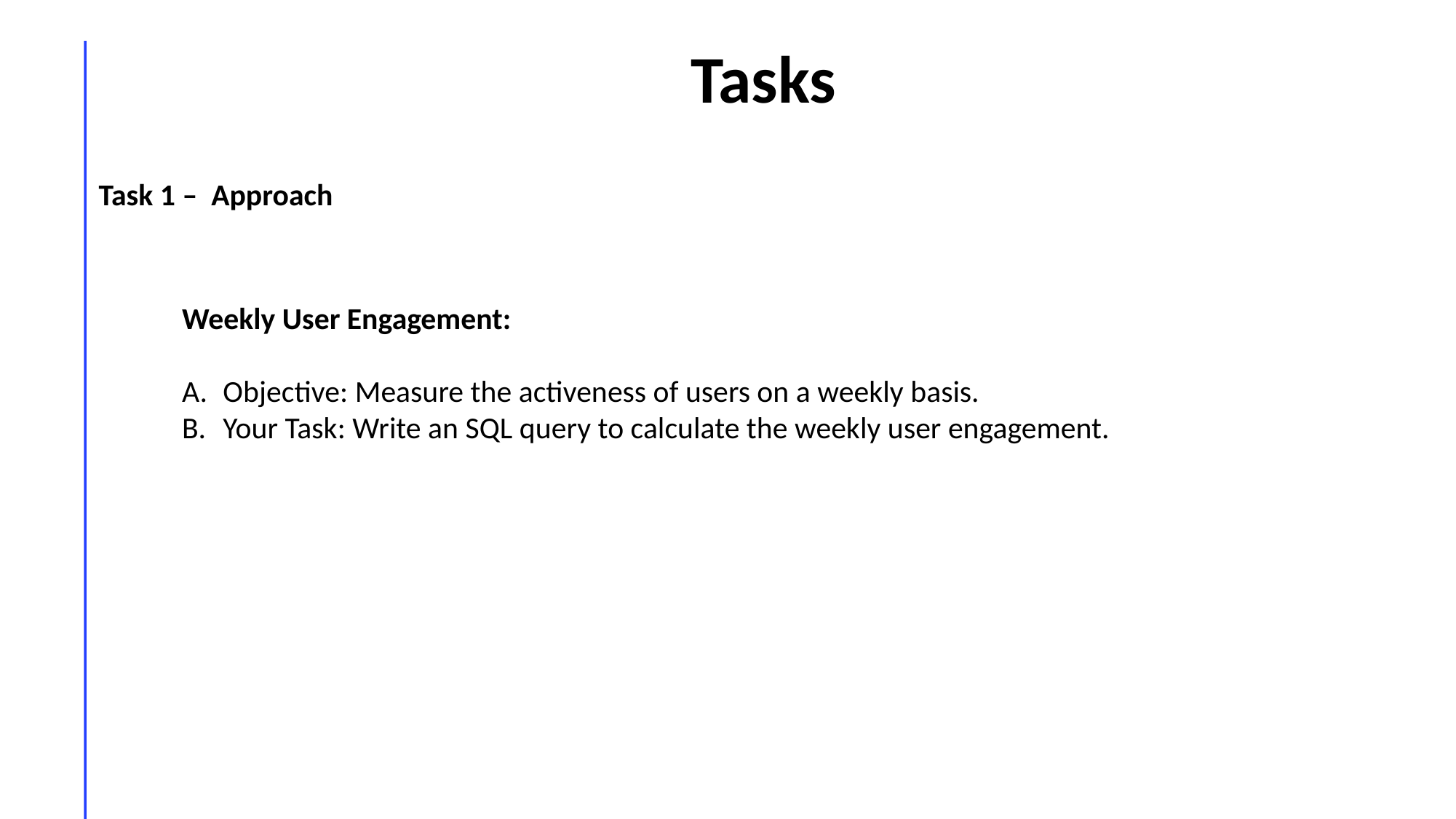

Tasks
Task 1 –  Approach
Weekly User Engagement:

Objective: Measure the activeness of users on a weekly basis.
Your Task: Write an SQL query to calculate the weekly user engagement.